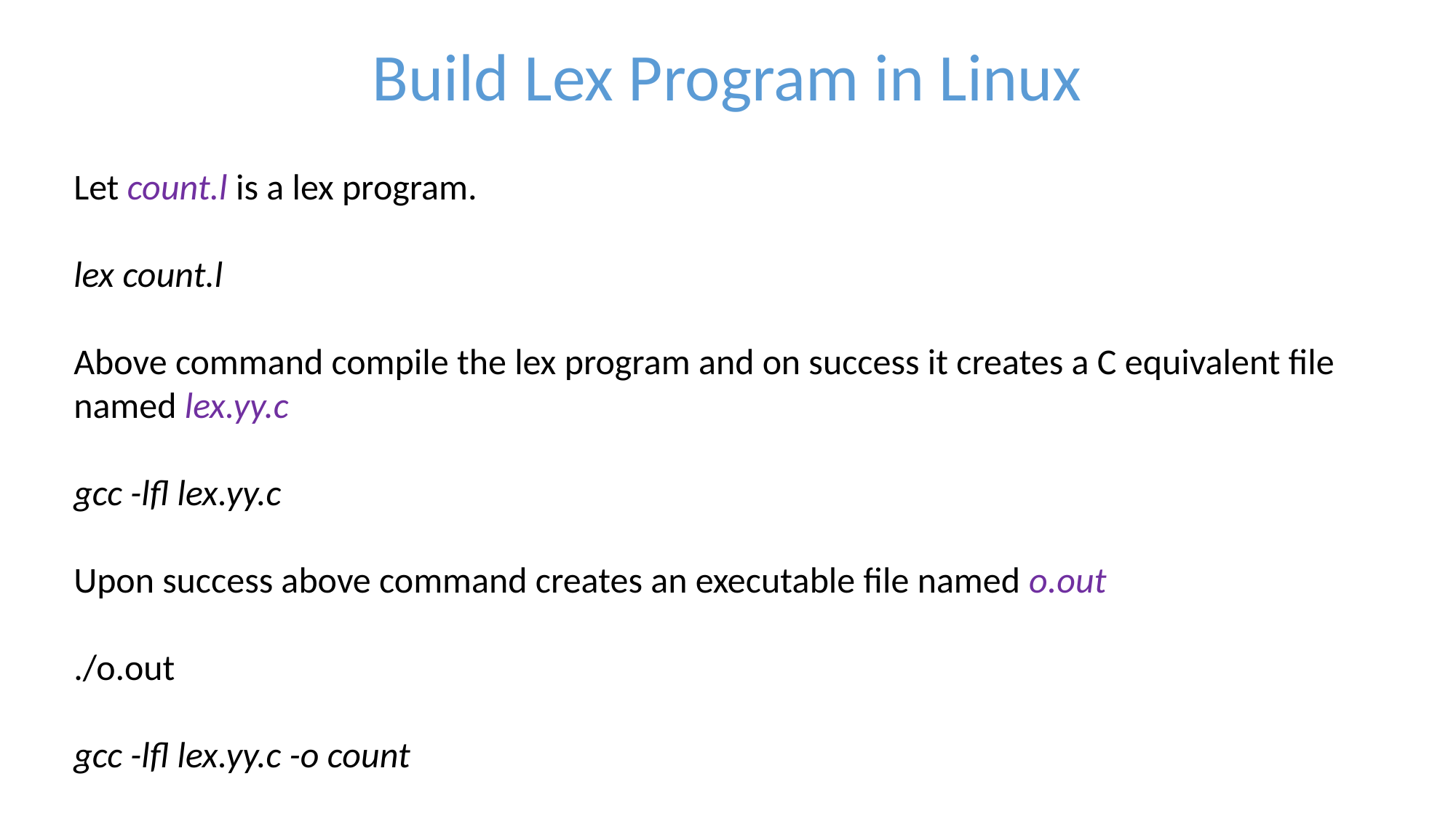

# Build Lex Program in Linux
Let count.l is a lex program.

lex count.l

Above command compile the lex program and on success it creates a C equivalent file named lex.yy.c

gcc -lfl lex.yy.c

Upon success above command creates an executable file named o.out

./o.out

gcc -lfl lex.yy.c -o count